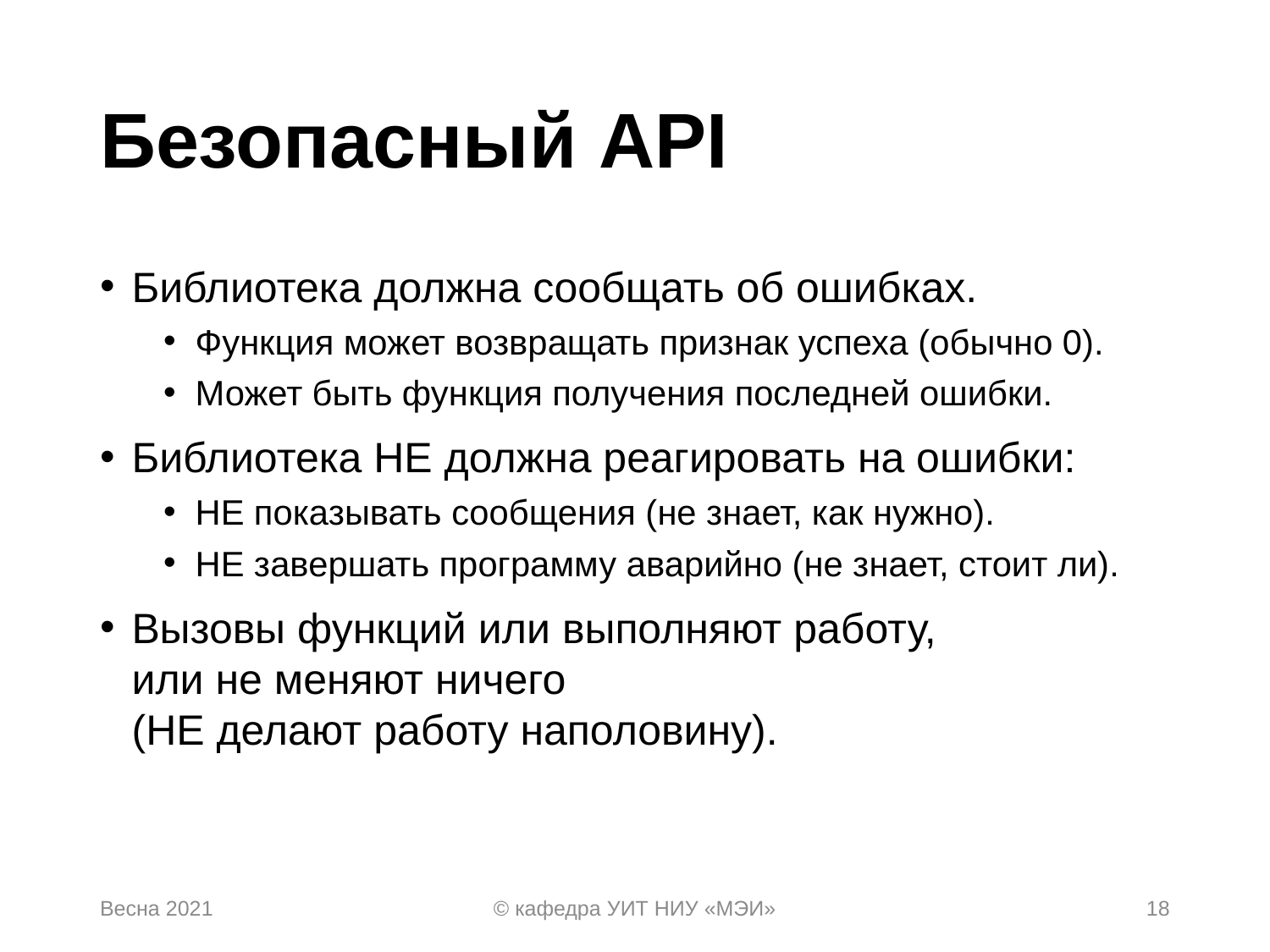

# Безопасный API
Библиотека должна сообщать об ошибках.
Функция может возвращать признак успеха (обычно 0).
Может быть функция получения последней ошибки.
Библиотека НЕ должна реагировать на ошибки:
НЕ показывать сообщения (не знает, как нужно).
НЕ завершать программу аварийно (не знает, стоит ли).
Вызовы функций или выполняют работу,
или не меняют ничего
(НЕ делают работу наполовину).
Весна 2021
© кафедра УИТ НИУ «МЭИ»
18